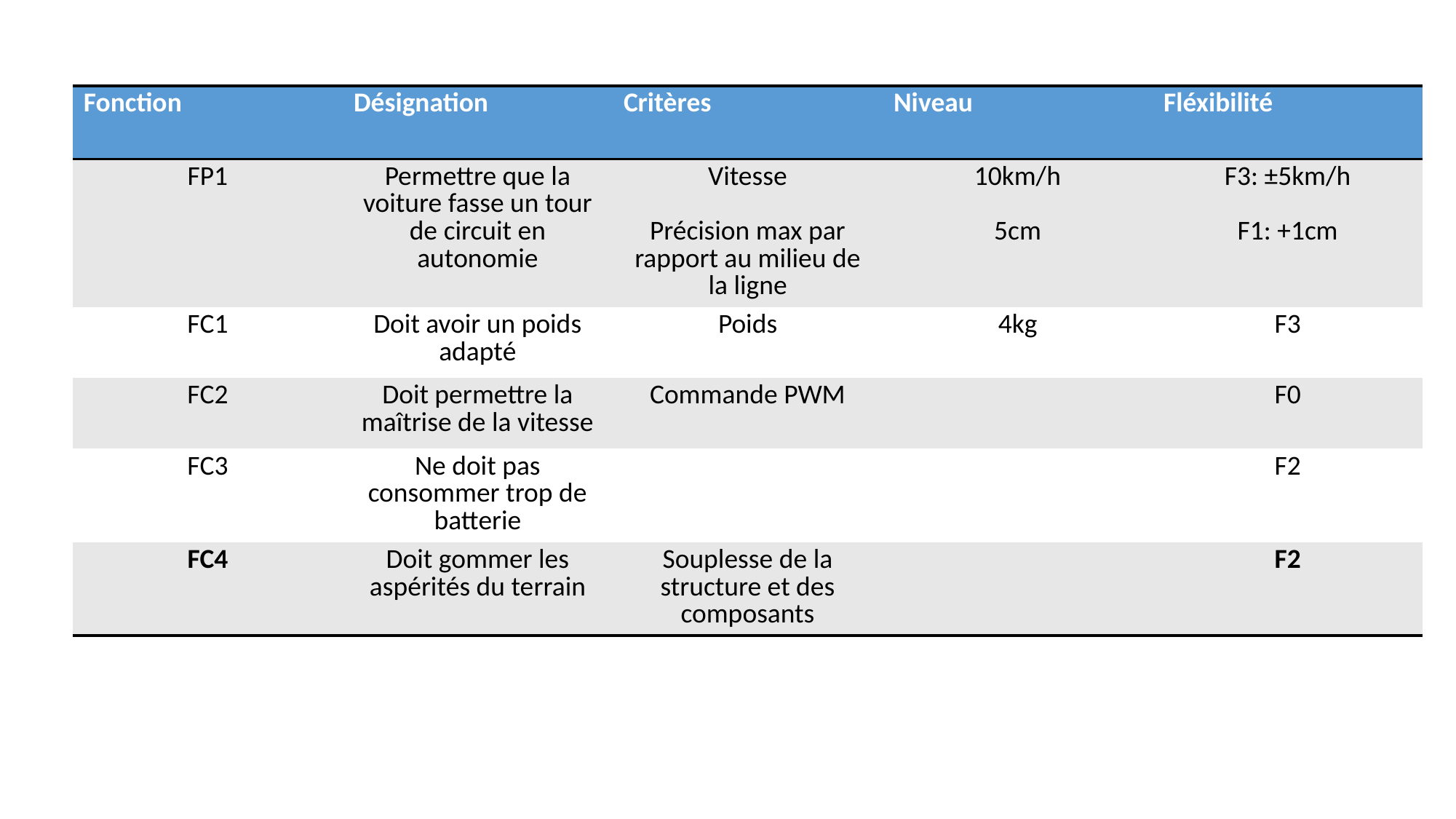

| Fonction | Désignation | Critères | Niveau | Fléxibilité |
| --- | --- | --- | --- | --- |
| FP1 | Permettre que la voiture fasse un tour de circuit en autonomie | Vitesse Précision max par rapport au milieu de la ligne | 10km/h 5cm | F3: ±5km/h F1: +1cm |
| FC1 | Doit avoir un poids adapté | Poids | 4kg | F3 |
| FC2 | Doit permettre la maîtrise de la vitesse | Commande PWM |  | F0 |
| FC3 | Ne doit pas consommer trop de batterie |  |  | F2 |
| FC4 | Doit gommer les aspérités du terrain | Souplesse de la structure et des composants |  | F2 |